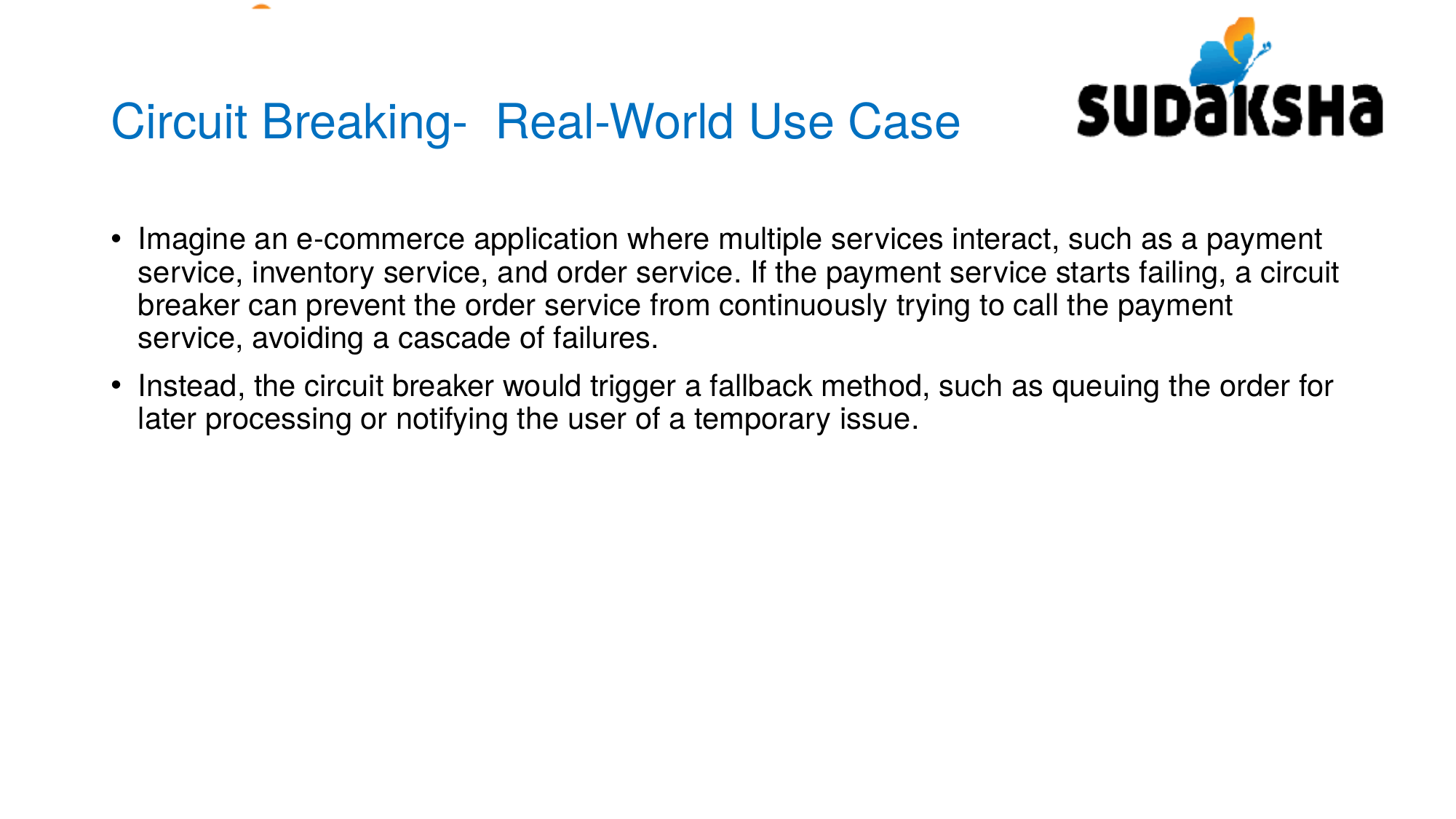

# Circuit Breaking-  Real-World Use Case
Imagine an e-commerce application where multiple services interact, such as a payment service, inventory service, and order service. If the payment service starts failing, a circuit breaker can prevent the order service from continuously trying to call the payment service, avoiding a cascade of failures.
Instead, the circuit breaker would trigger a fallback method, such as queuing the order for later processing or notifying the user of a temporary issue.